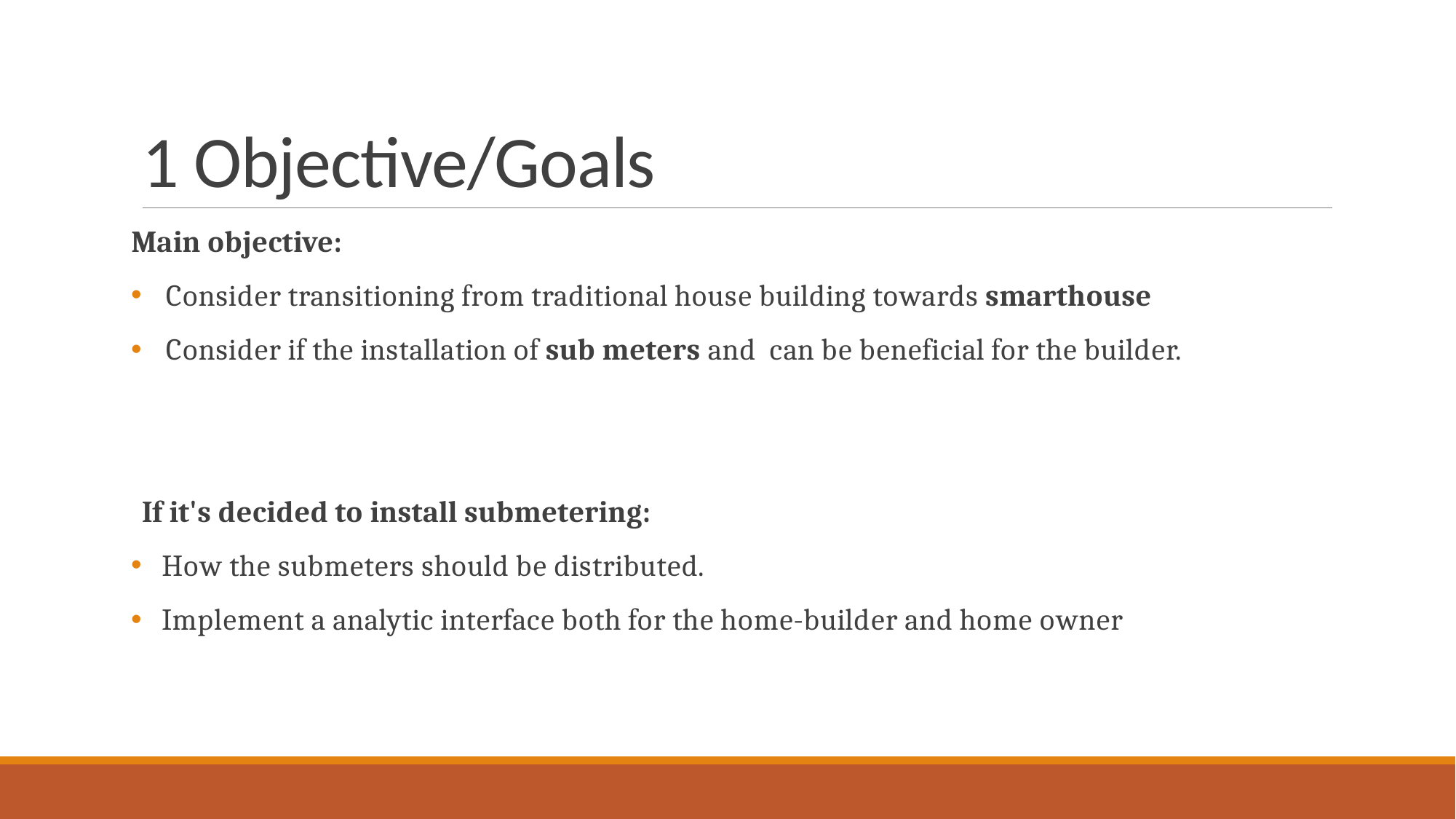

# 1 Objective/Goals
Main objective:
Consider transitioning from traditional house building towards smarthouse
Consider if the installation of sub meters and  can be beneficial for the builder.

If it's decided to install submetering:
   How the submeters should be distributed.
   Implement a analytic interface both for the home-builder and home owner